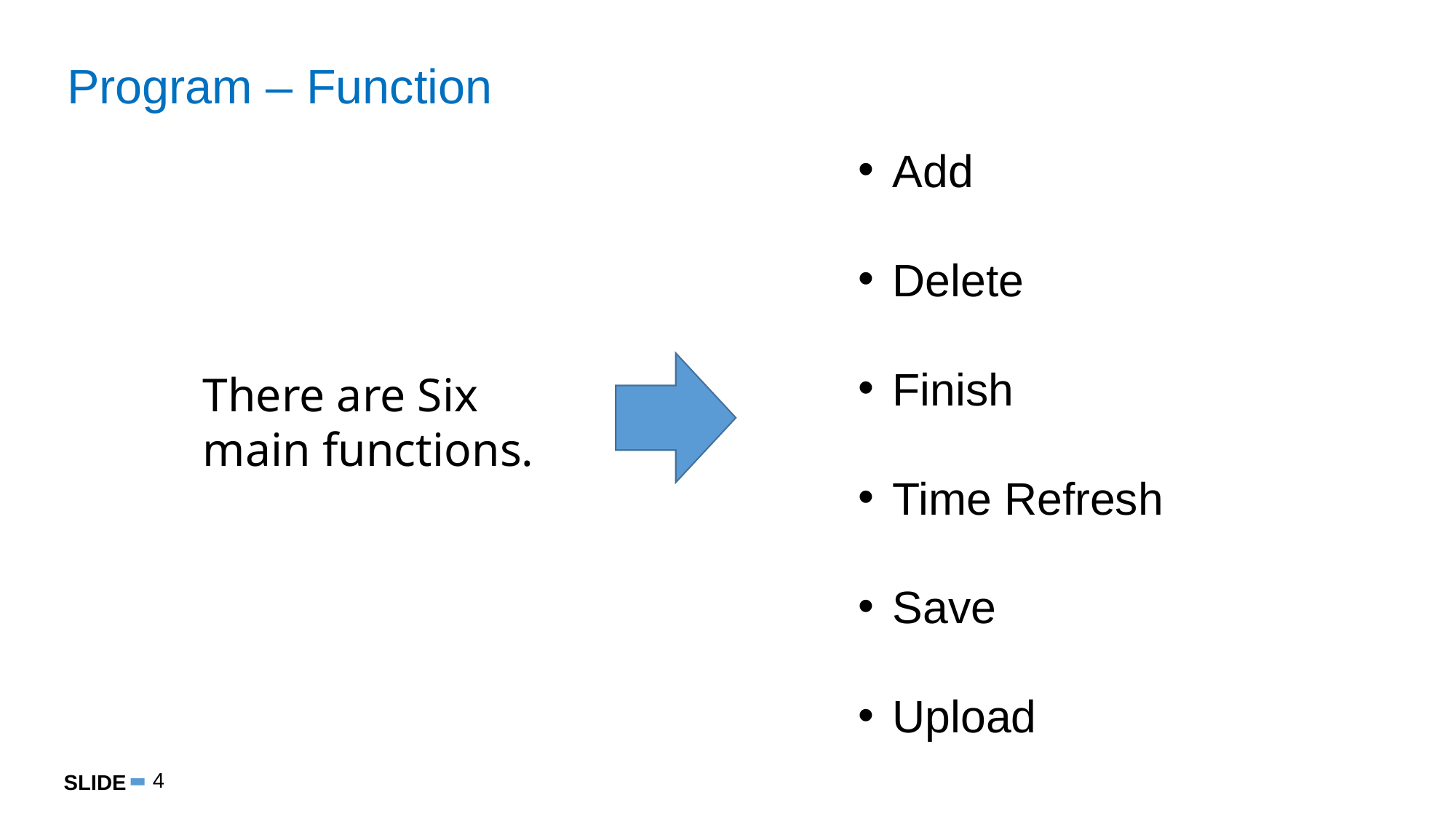

# Program – Function
Add

Delete

Finish

Time Refresh

Save

Upload

There are Six
main functions.